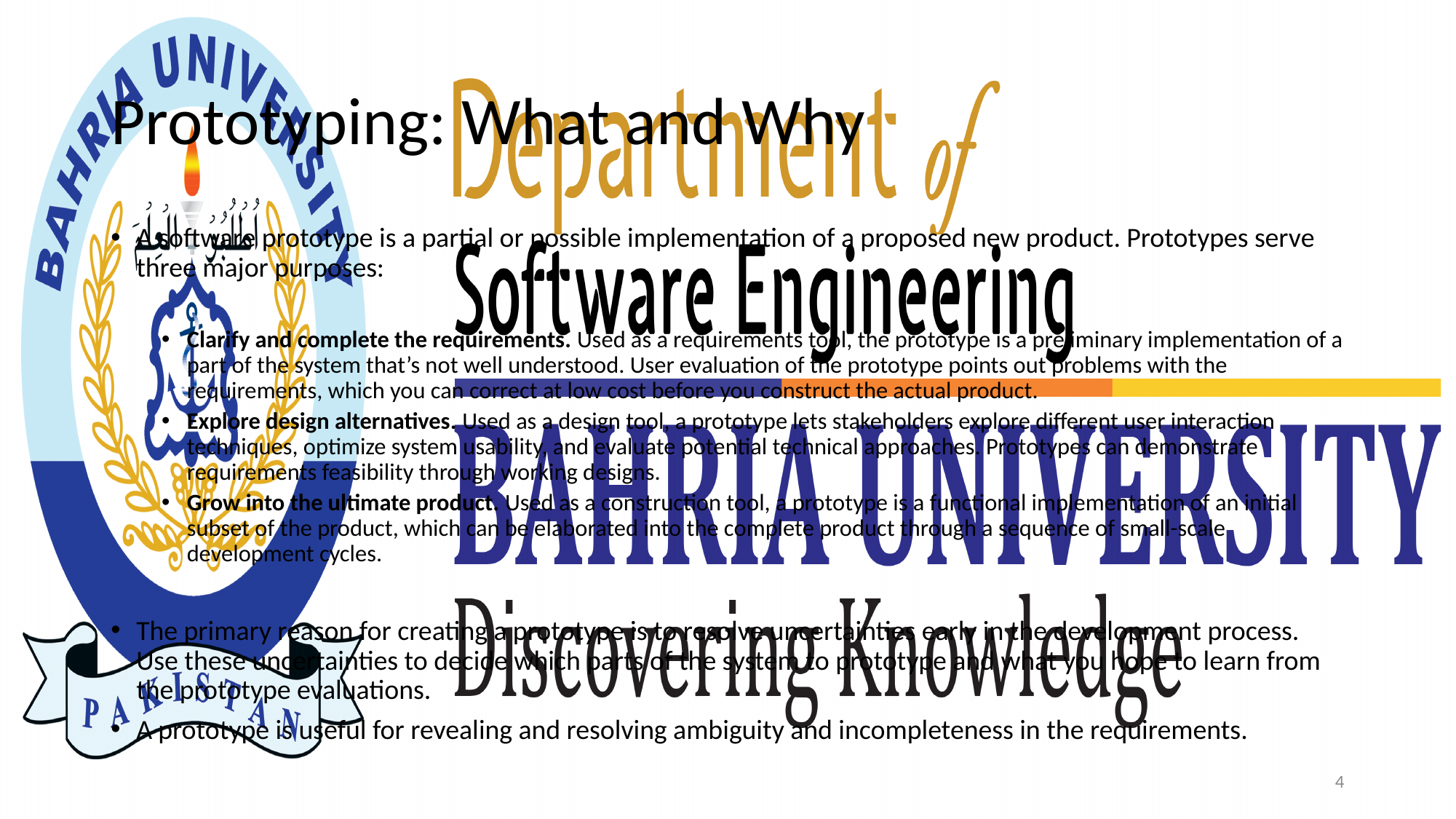

# Prototyping: What and Why
A software prototype is a partial or possible implementation of a proposed new product. Prototypes serve three major purposes:

Clarify and complete the requirements. Used as a requirements tool, the prototype is a preliminary implementation of a part of the system that’s not well understood. User evaluation of the prototype points out problems with the requirements, which you can correct at low cost before you construct the actual product.
Explore design alternatives. Used as a design tool, a prototype lets stakeholders explore different user interaction techniques, optimize system usability, and evaluate potential technical approaches. Prototypes can demonstrate requirements feasibility through working designs.
Grow into the ultimate product. Used as a construction tool, a prototype is a functional implementation of an initial subset of the product, which can be elaborated into the complete product through a sequence of small-scale development cycles.

The primary reason for creating a prototype is to resolve uncertainties early in the development process. Use these uncertainties to decide which parts of the system to prototype and what you hope to learn from the prototype evaluations.
A prototype is useful for revealing and resolving ambiguity and incompleteness in the requirements.
4